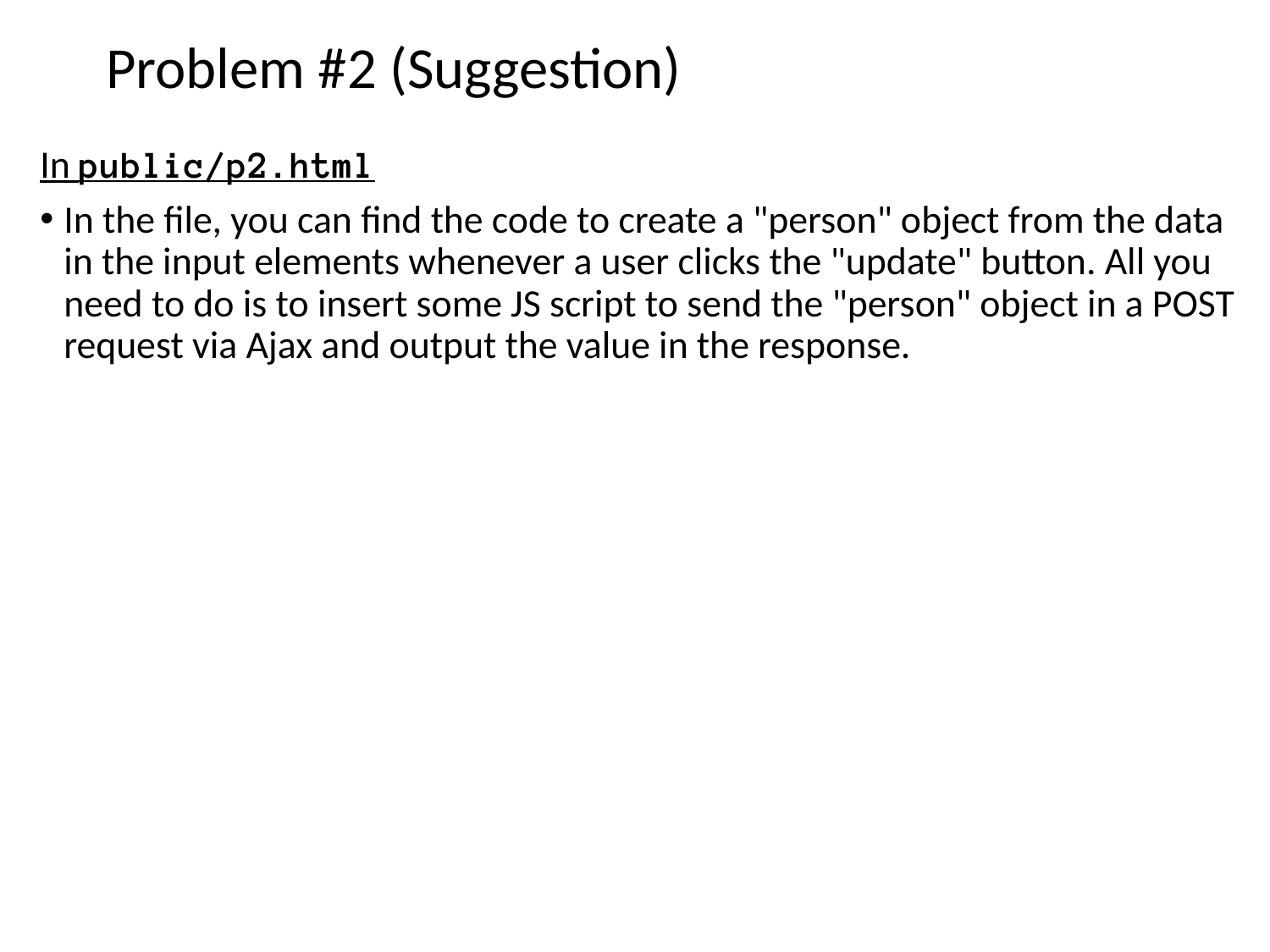

# Problem #2 (Suggestion)
In public/p2.html
In the file, you can find the code to create a "person" object from the data in the input elements whenever a user clicks the "update" button. All you need to do is to insert some JS script to send the "person" object in a POST request via Ajax and output the value in the response.